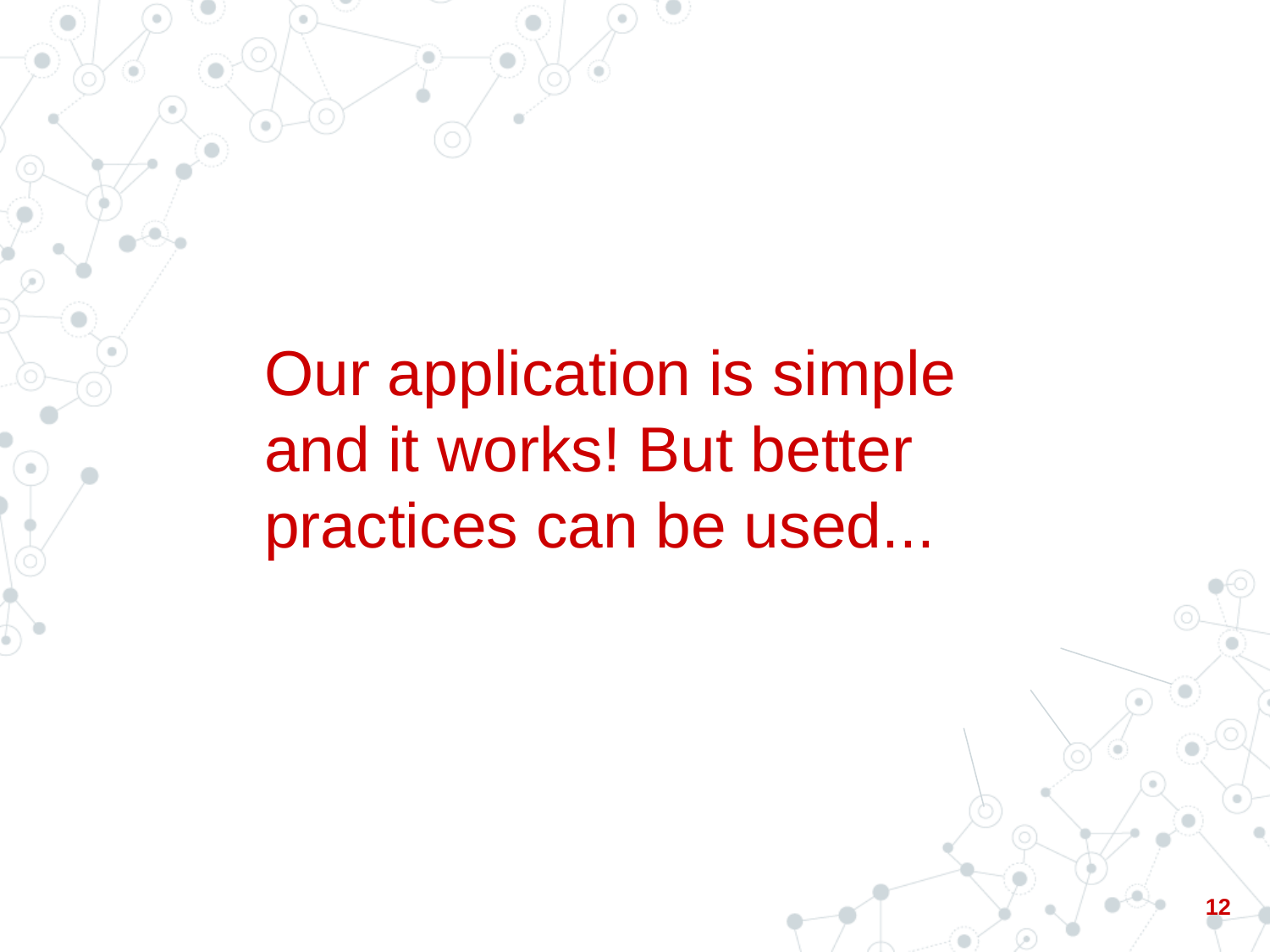

Our application is simple and it works! But better practices can be used...
12